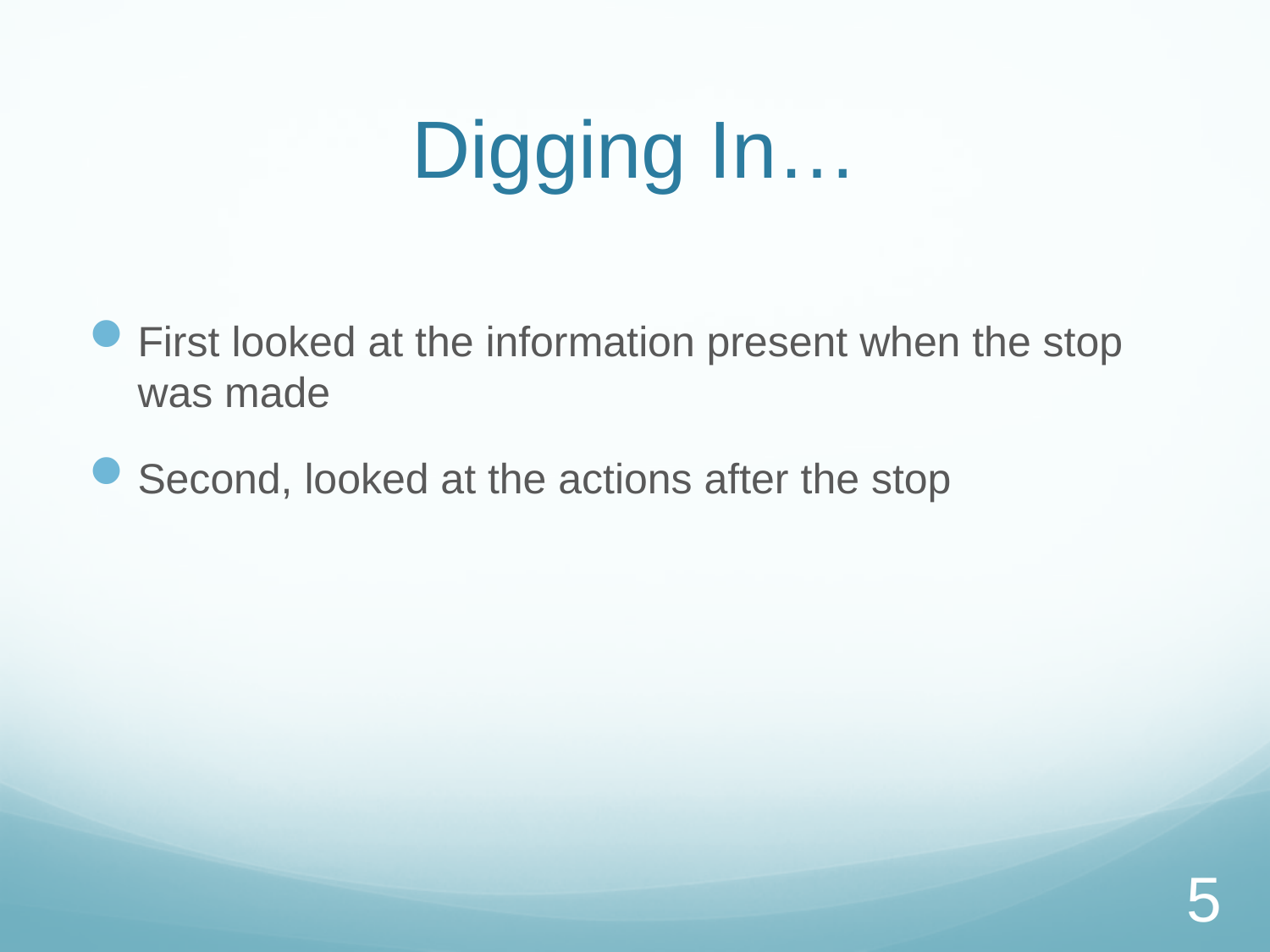

# Digging In…

First looked at the information present when the stop was made
Second, looked at the actions after the stop
5